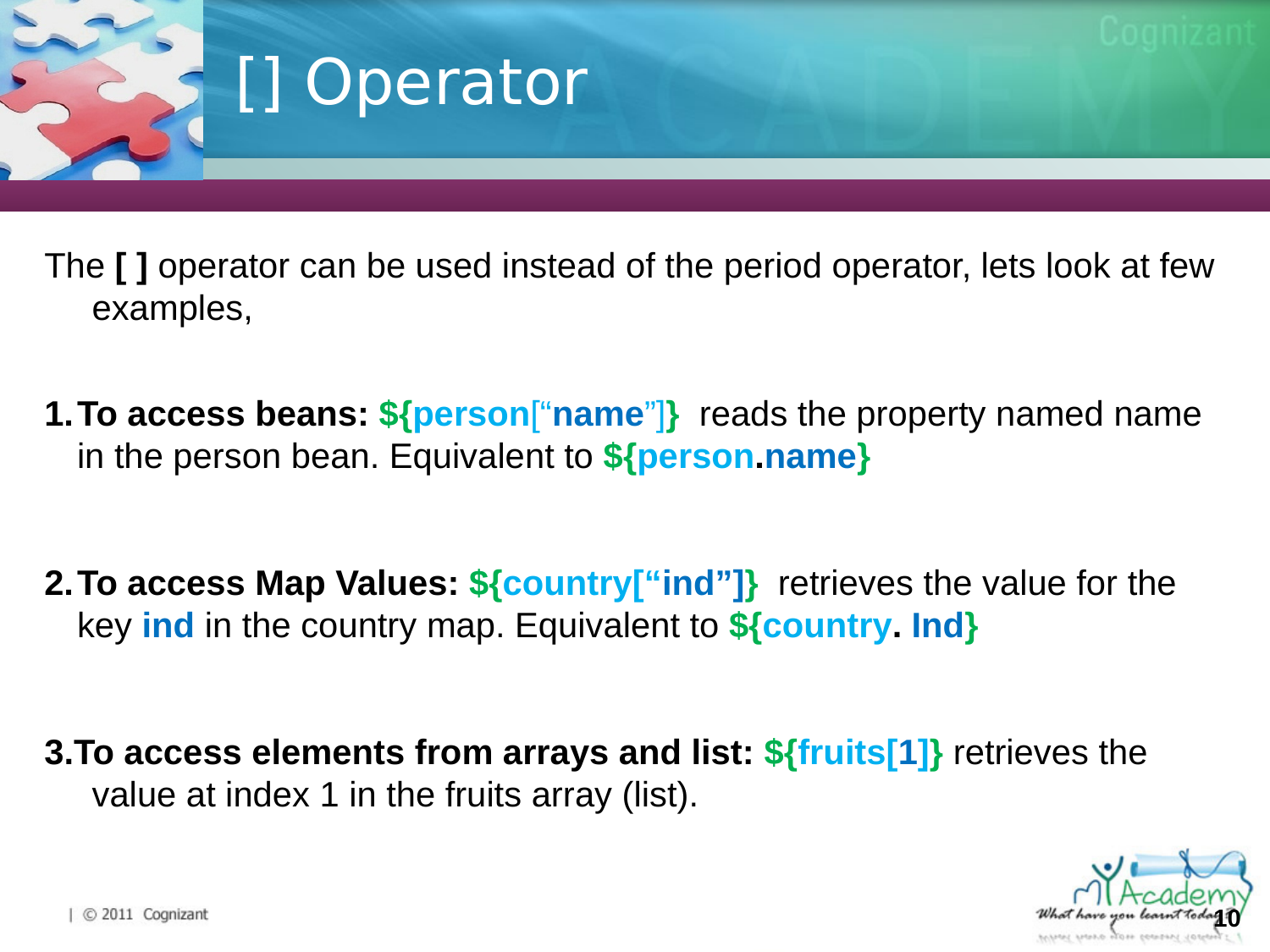

# [] Operator
The [ ] operator can be used instead of the period operator, lets look at few examples,

To access beans: ${person[“name”]}  reads the property named name in the person bean. Equivalent to ${person.name}

To access Map Values: ${country[“ind”]}  retrieves the value for the key ind in the country map. Equivalent to ${country. Ind}

3.To access elements from arrays and list: ${fruits[1]} retrieves the value at index 1 in the fruits array (list).
10